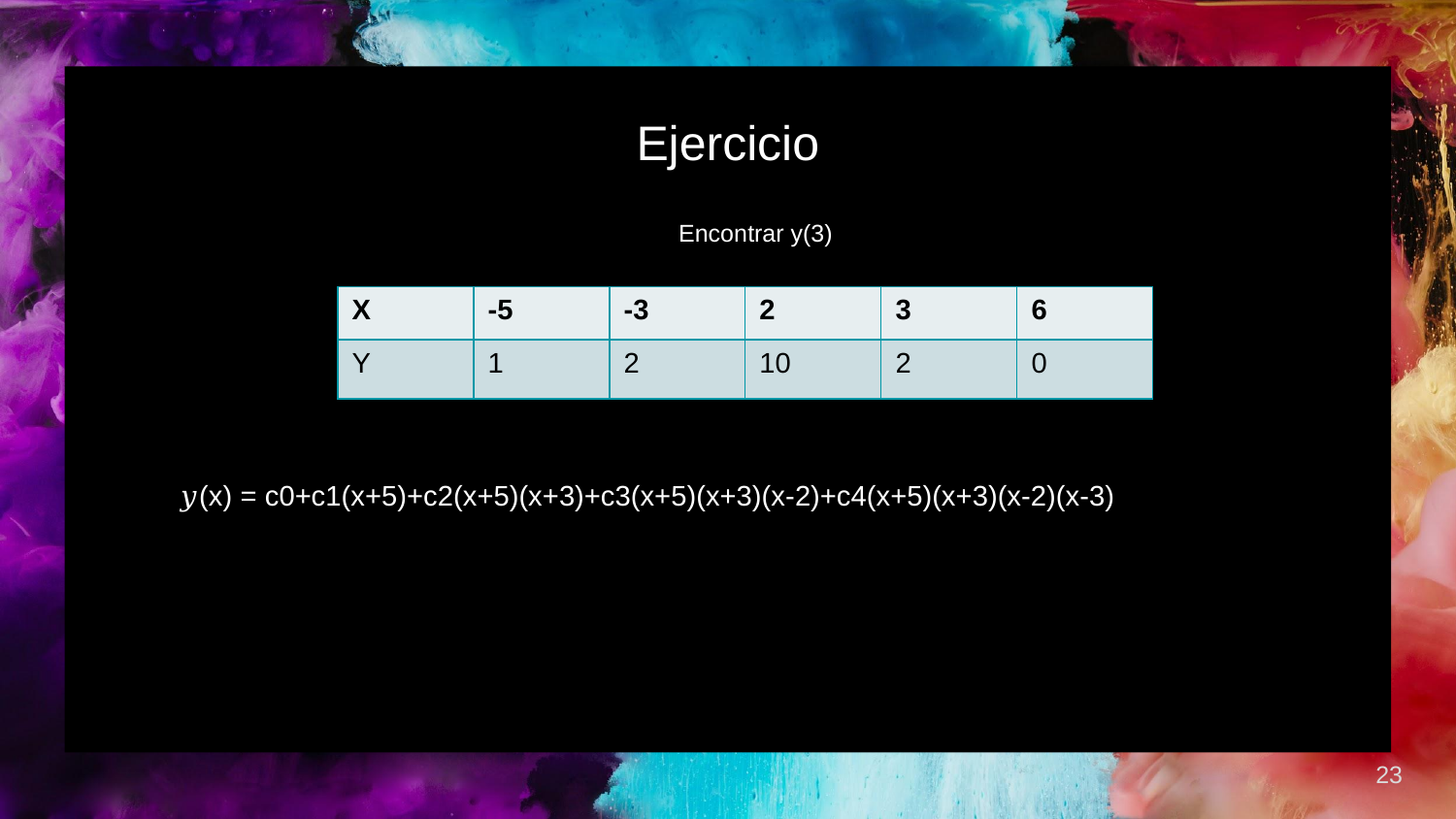

Ejercicio
Encontrar y(3)
| X | -5 | -3 | 2 | 3 | 6 |
| --- | --- | --- | --- | --- | --- |
| Y | 1 | 2 | 10 | 2 | 0 |
𝑦(x) = c0+c1(x+5)+c2(x+5)(x+3)+c3(x+5)(x+3)(x-2)+c4(x+5)(x+3)(x-2)(x-3)
23